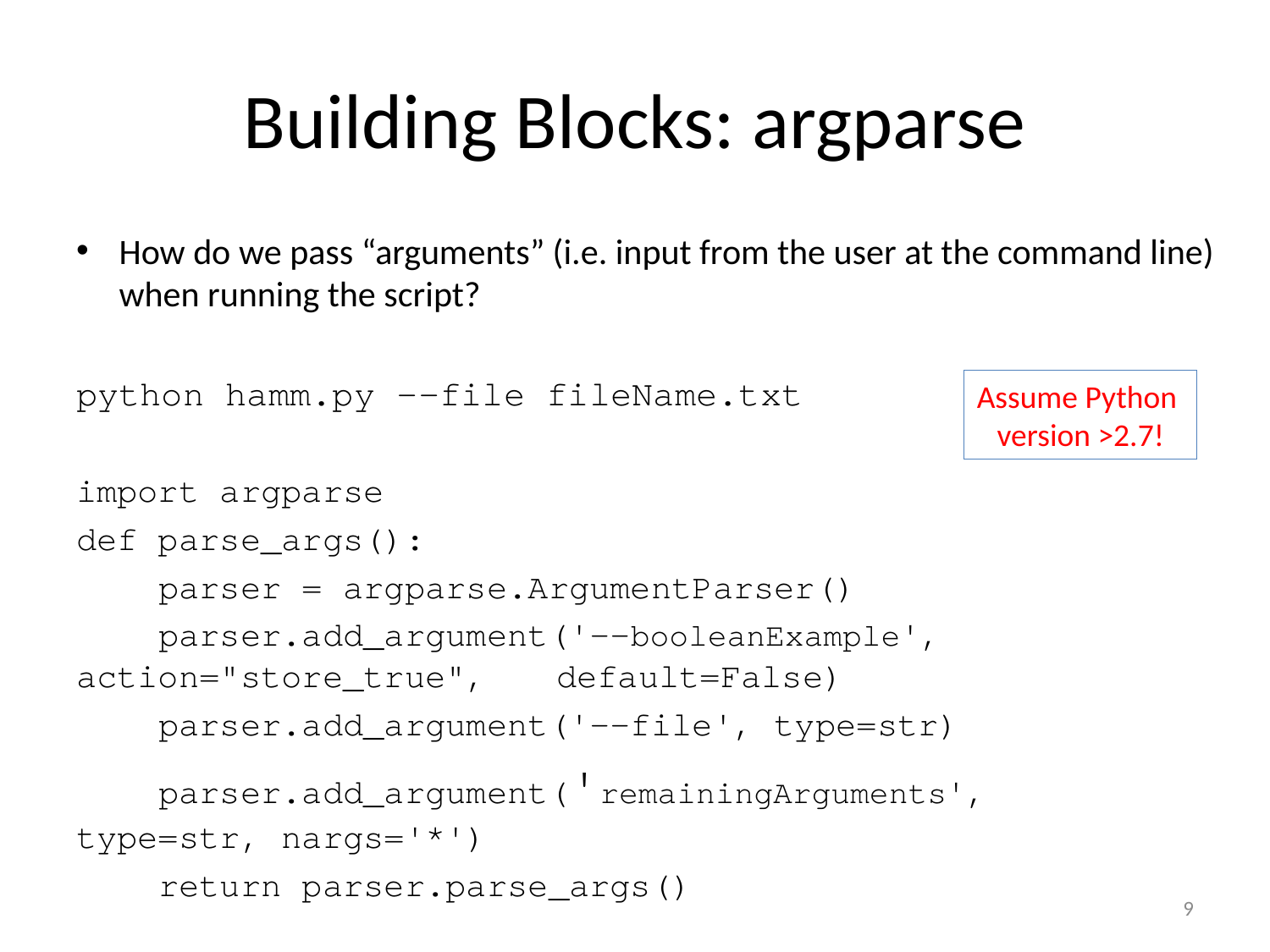

# Building Blocks: argparse
How do we pass “arguments” (i.e. input from the user at the command line) when running the script?

python hamm.py --file fileName.txt

import argparse
def parse_args():
    parser = argparse.ArgumentParser()
    parser.add_argument('--booleanExample', 						action="store_true", 						default=False)
    parser.add_argument('--file', type=str)
    parser.add_argument('remainingArguments', 					   type=str, nargs='*')
    return parser.parse_args()

Assume Python
version >2.7!
9